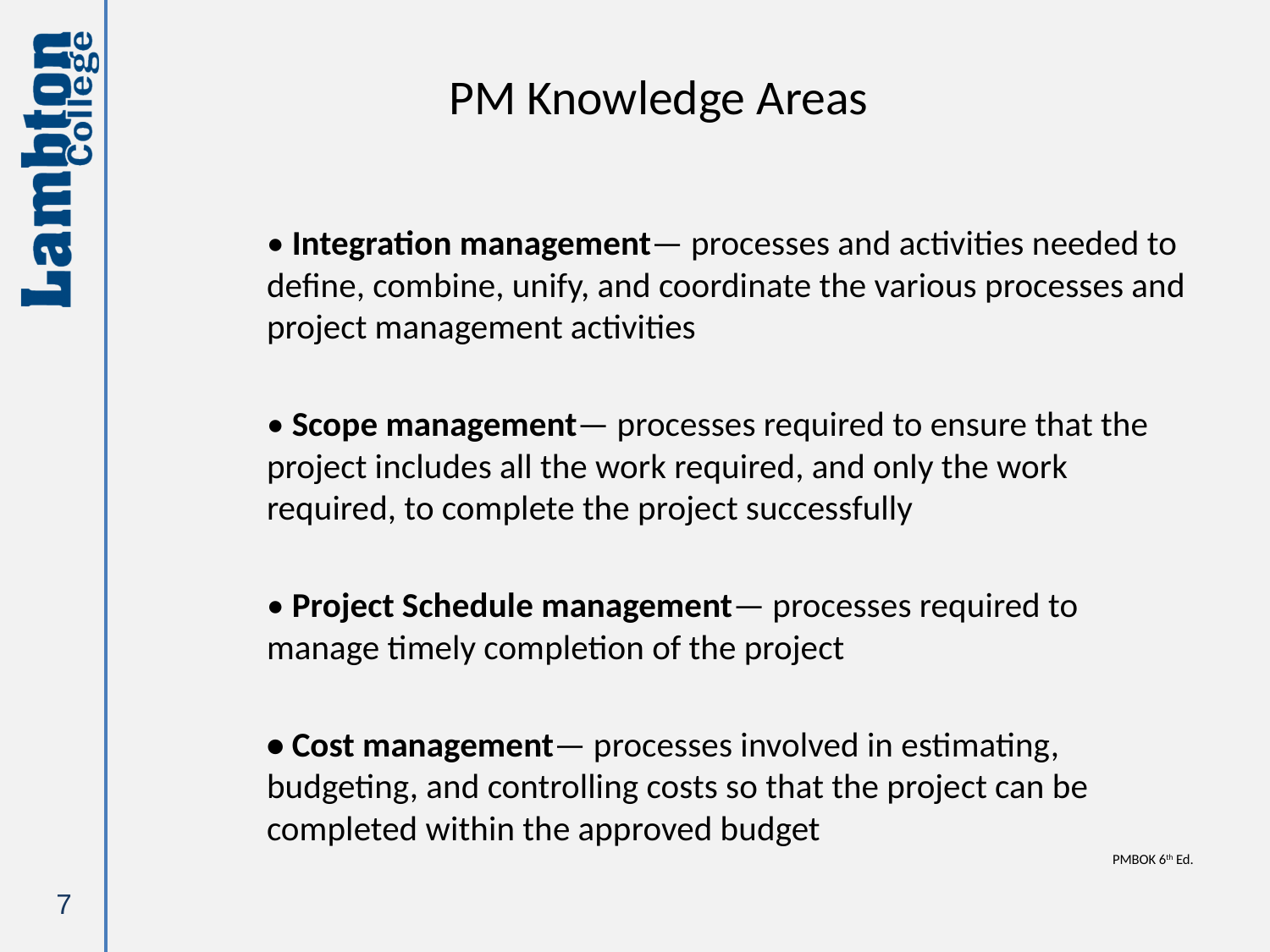

# PM Knowledge Areas

• Integration management— processes and activities needed to define, combine, unify, and coordinate the various processes and project management activities

• Scope management— processes required to ensure that the project includes all the work required, and only the work required, to complete the project successfully

• Project Schedule management— processes required to manage timely completion of the project

• Cost management— processes involved in estimating, budgeting, and controlling costs so that the project can be completed within the approved budget
PMBOK 6th Ed.
7